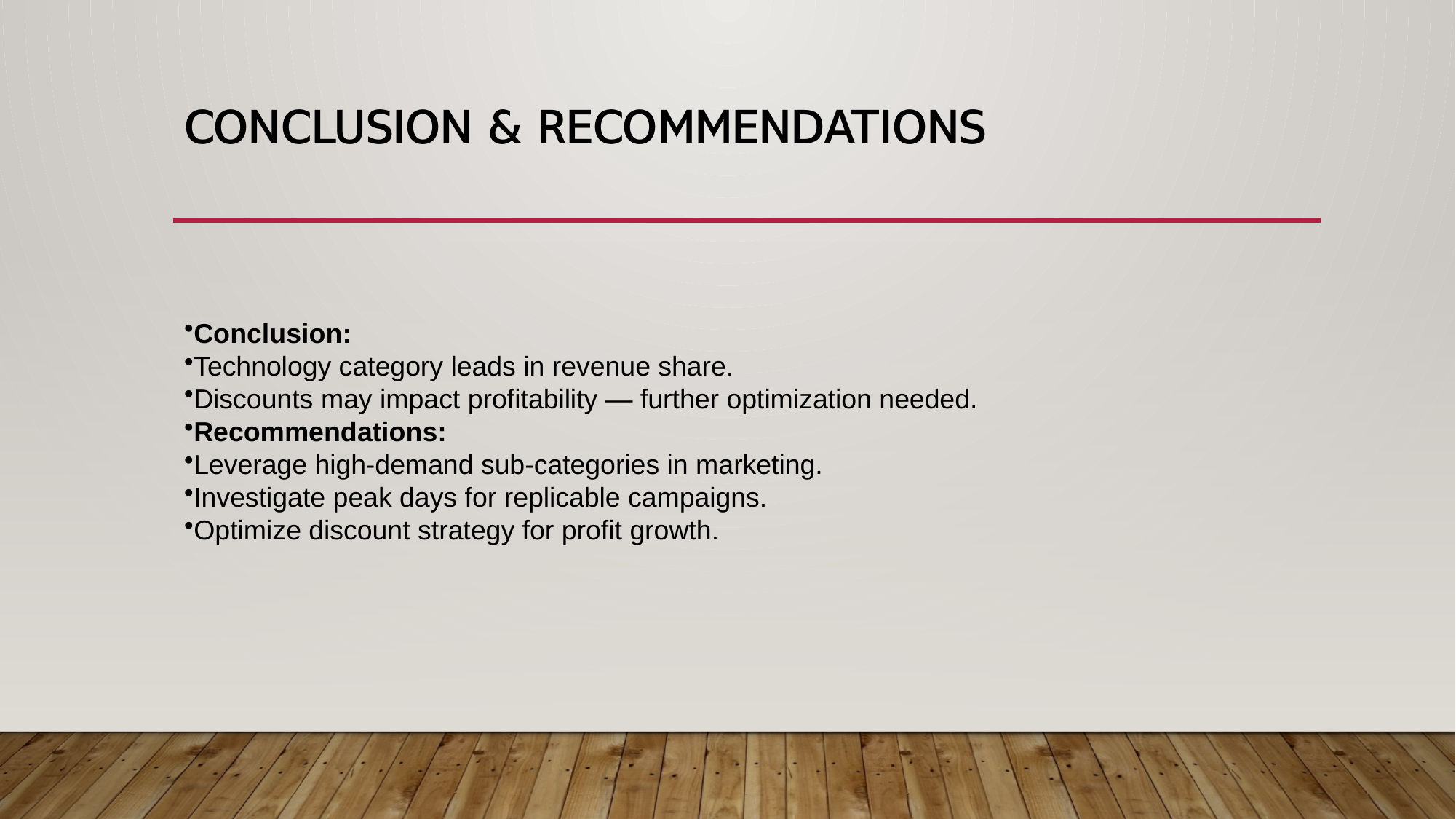

# Conclusion & Recommendations
Conclusion:
Technology category leads in revenue share.
Discounts may impact profitability — further optimization needed.
Recommendations:
Leverage high-demand sub-categories in marketing.
Investigate peak days for replicable campaigns.
Optimize discount strategy for profit growth.